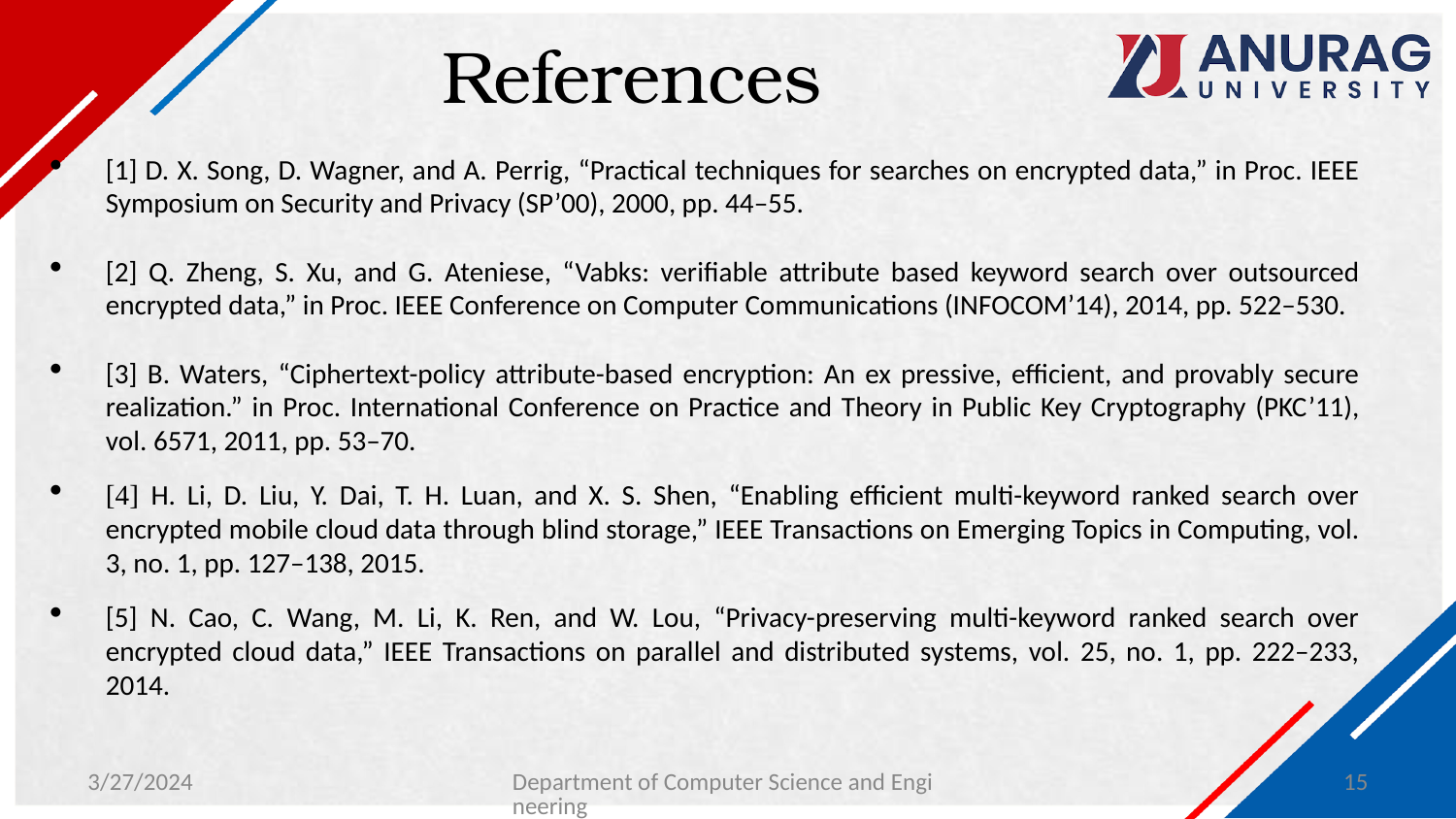

# References
[1] D. X. Song, D. Wagner, and A. Perrig, “Practical techniques for searches on encrypted data,” in Proc. IEEE Symposium on Security and Privacy (SP’00), 2000, pp. 44–55.

[2] Q. Zheng, S. Xu, and G. Ateniese, “Vabks: verifiable attribute based keyword search over outsourced encrypted data,” in Proc. IEEE Conference on Computer Communications (INFOCOM’14), 2014, pp. 522–530.

[3] B. Waters, “Ciphertext-policy attribute-based encryption: An ex pressive, efficient, and provably secure realization.” in Proc. International Conference on Practice and Theory in Public Key Cryptography (PKC’11), vol. 6571, 2011, pp. 53–70.
[4] H. Li, D. Liu, Y. Dai, T. H. Luan, and X. S. Shen, “Enabling efficient multi-keyword ranked search over encrypted mobile cloud data through blind storage,” IEEE Transactions on Emerging Topics in Computing, vol. 3, no. 1, pp. 127–138, 2015.
[5] N. Cao, C. Wang, M. Li, K. Ren, and W. Lou, “Privacy-preserving multi-keyword ranked search over encrypted cloud data,” IEEE Transactions on parallel and distributed systems, vol. 25, no. 1, pp. 222–233, 2014.

3/27/2024
Department of Computer Science and Engineering
15